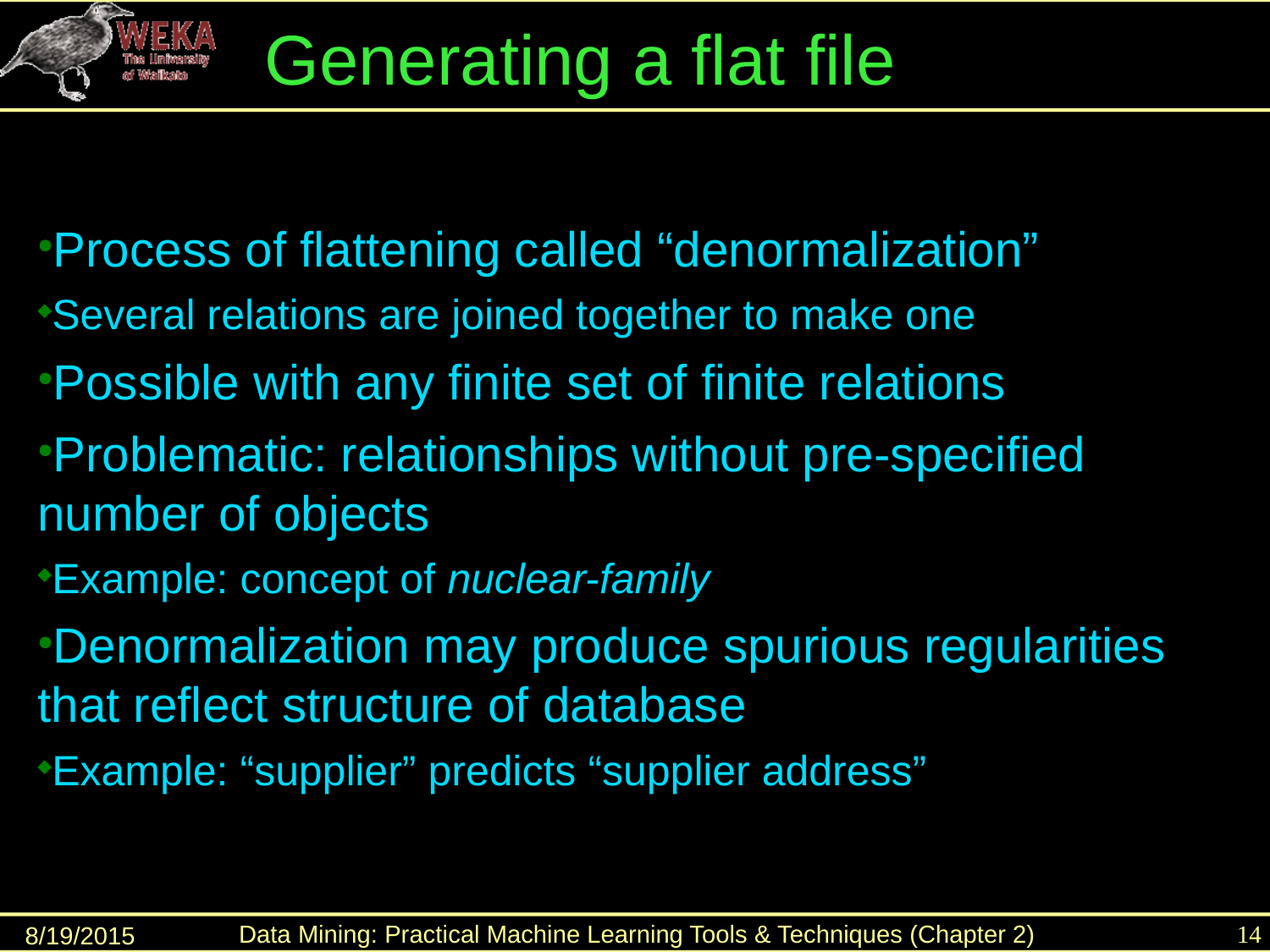

Generating a flat file
Process of flattening called “denormalization”
Several relations are joined together to make one
Possible with any finite set of finite relations
Problematic: relationships without pre-specified number of objects
Example: concept of nuclear-family
Denormalization may produce spurious regularities that reflect structure of database
Example: “supplier” predicts “supplier address”
Data Mining: Practical Machine Learning Tools & Techniques (Chapter 2)
14
8/19/2015